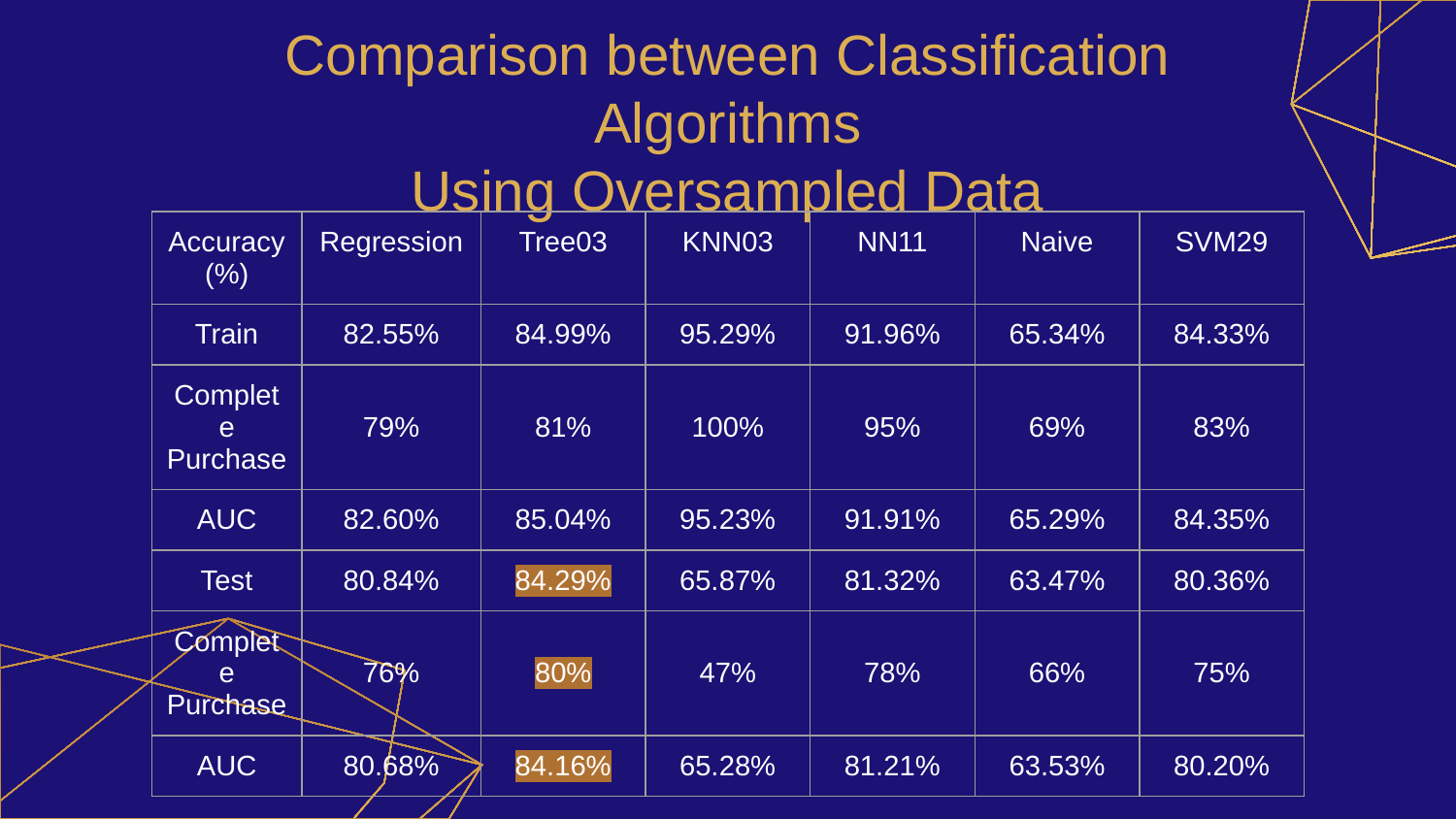

# Comparison between Classification Algorithms
Using Oversampled Data
| Accuracy (%) | Regression | Tree03 | KNN03 | NN11 | Naive | SVM29 |
| --- | --- | --- | --- | --- | --- | --- |
| Train | 82.55% | 84.99% | 95.29% | 91.96% | 65.34% | 84.33% |
| Complete Purchase | 79% | 81% | 100% | 95% | 69% | 83% |
| AUC | 82.60% | 85.04% | 95.23% | 91.91% | 65.29% | 84.35% |
| Test | 80.84% | 84.29% | 65.87% | 81.32% | 63.47% | 80.36% |
| Complete Purchase | 76% | 80% | 47% | 78% | 66% | 75% |
| AUC | 80.68% | 84.16% | 65.28% | 81.21% | 63.53% | 80.20% |